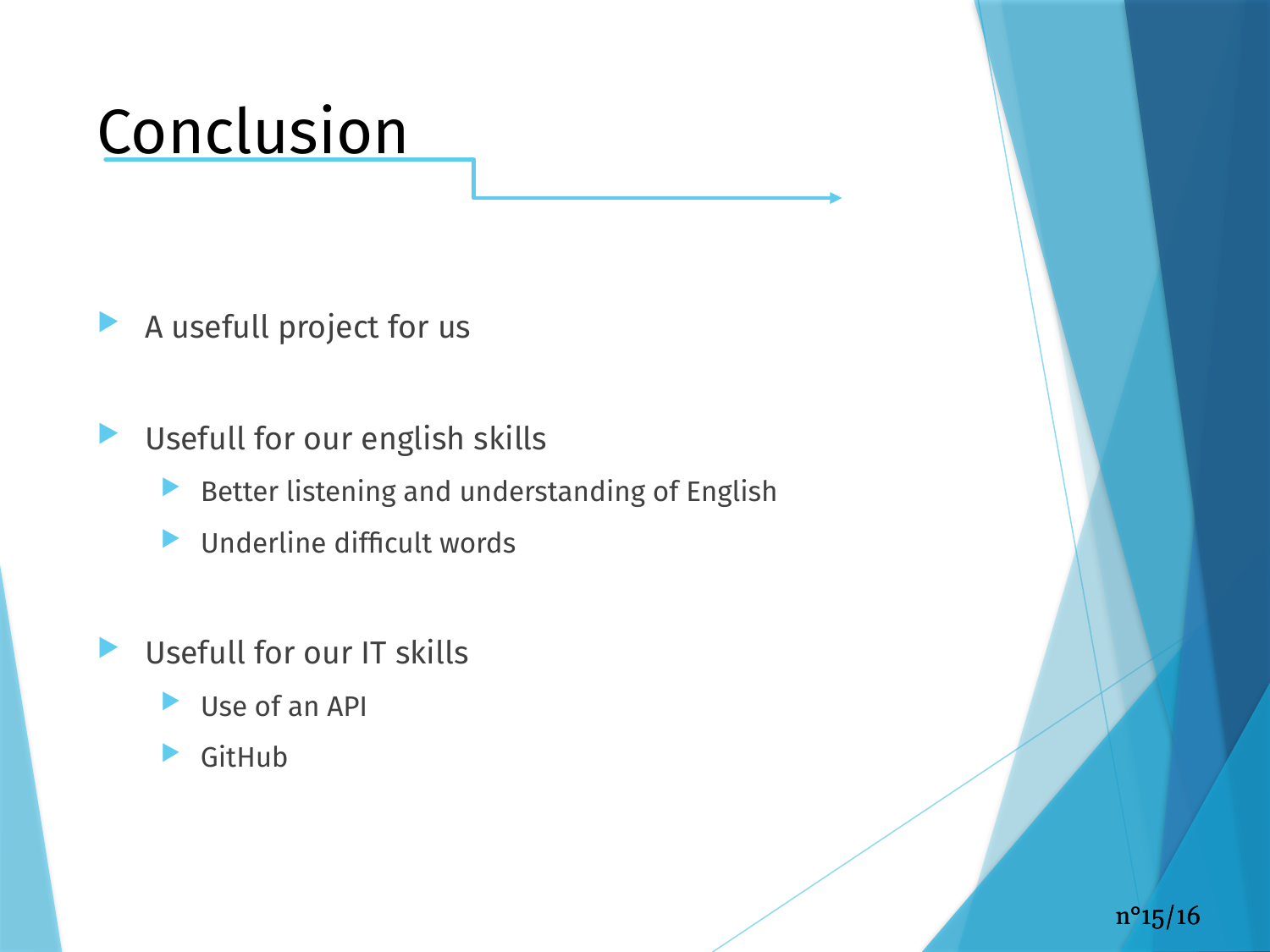

# Conclusion
A usefull project for us

Usefull for our english skills
Better listening and understanding of English
Underline difficult words

Usefull for our IT skills
Use of an API
GitHub